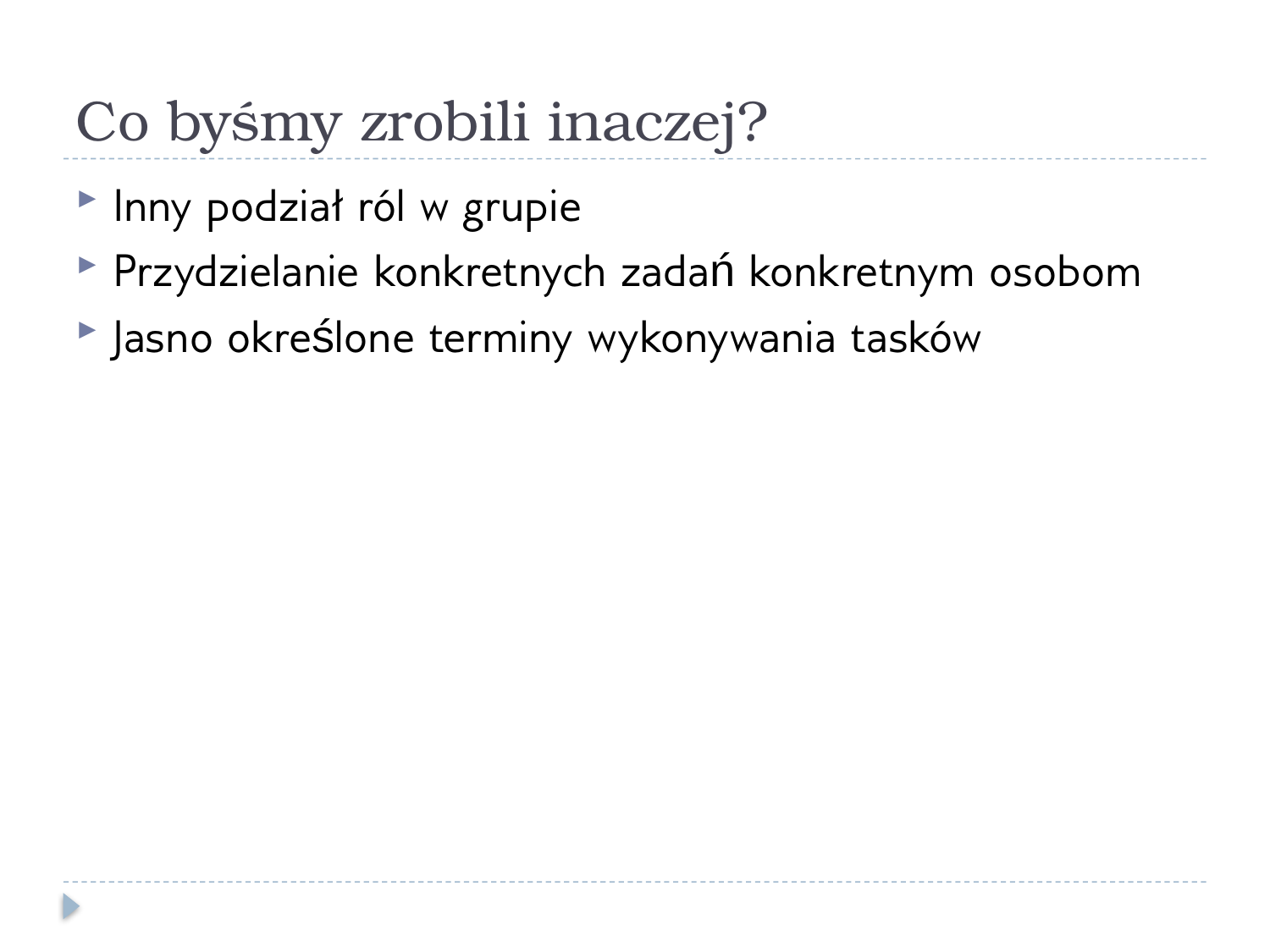

# Co byśmy zrobili inaczej?
Inny podział ról w grupie
Przydzielanie konkretnych zadań konkretnym osobom
Jasno określone terminy wykonywania tasków